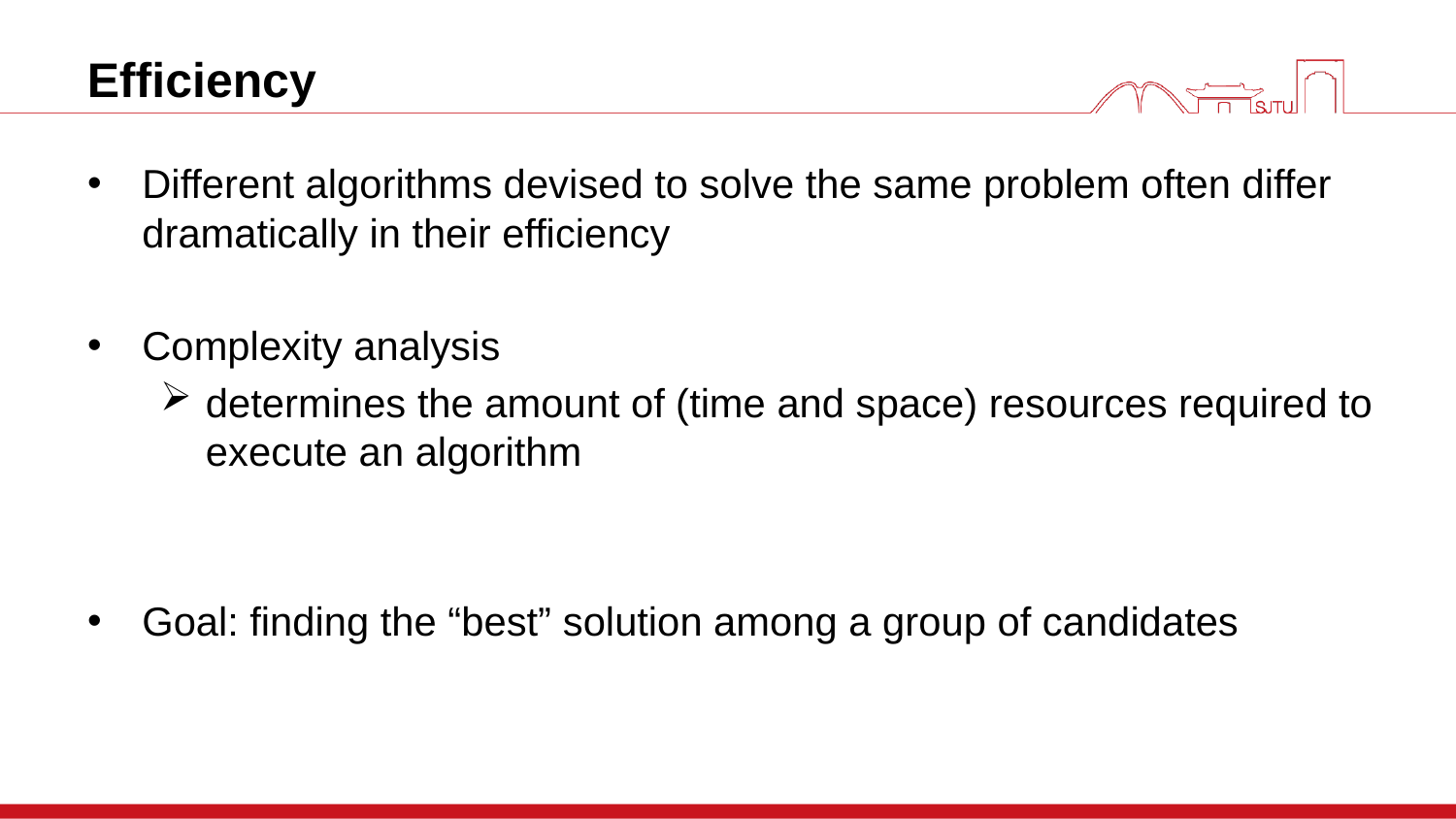

# Efficiency
Different algorithms devised to solve the same problem often differ dramatically in their efficiency

Complexity analysis
determines the amount of (time and space) resources required to execute an algorithm

Goal: finding the “best” solution among a group of candidates